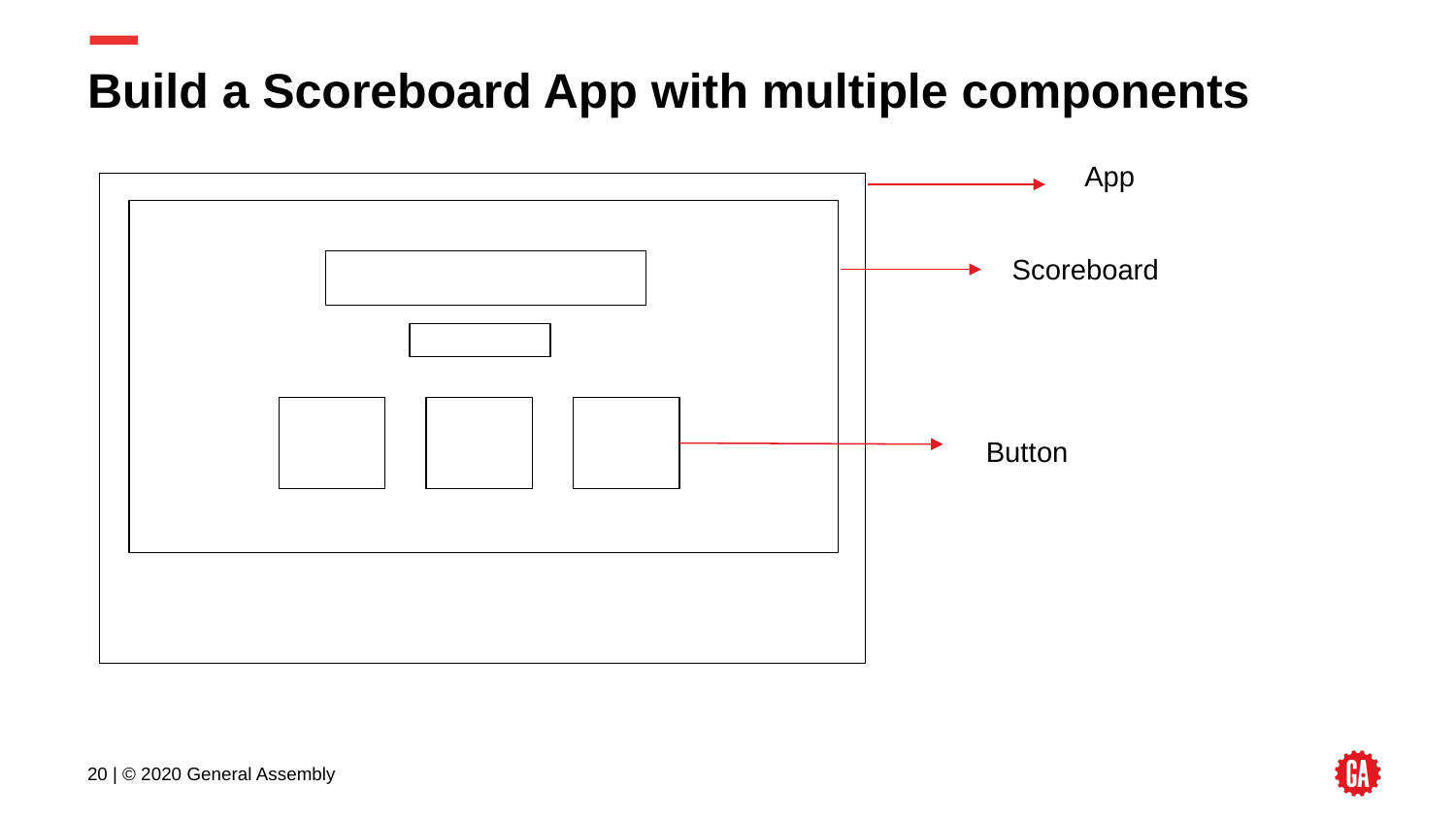

# Build a Scoreboard App with multiple components
App

Scoreboard

Button
20 | © 2020 General Assembly